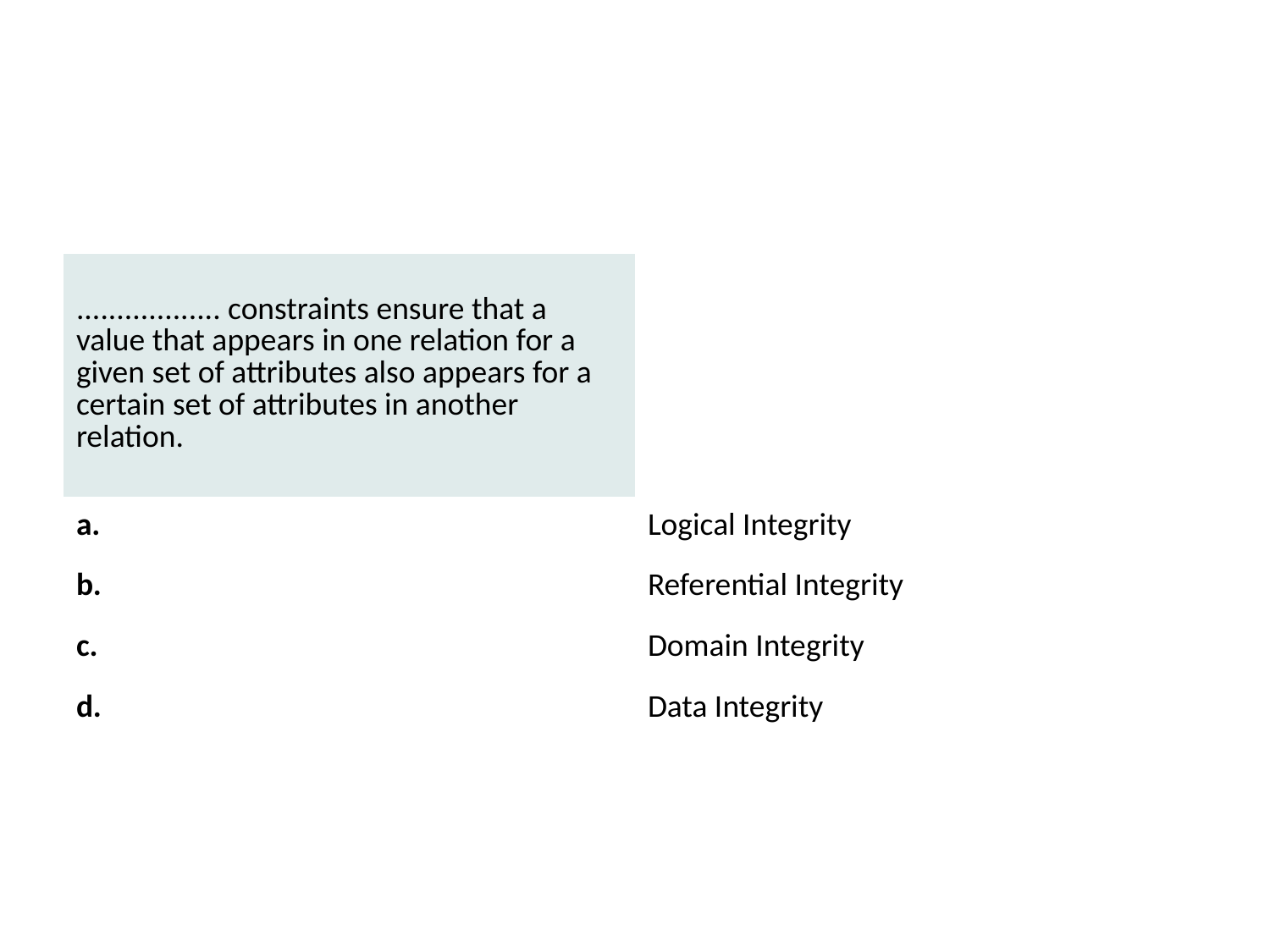

#
| .................. constraints ensure that a value that appears in one relation for a given set of attributes also appears for a certain set of attributes in another relation. |  |
| --- | --- |
| a. | Logical Integrity |
| b. | Referential Integrity |
| c. | Domain Integrity |
| d. | Data Integrity |